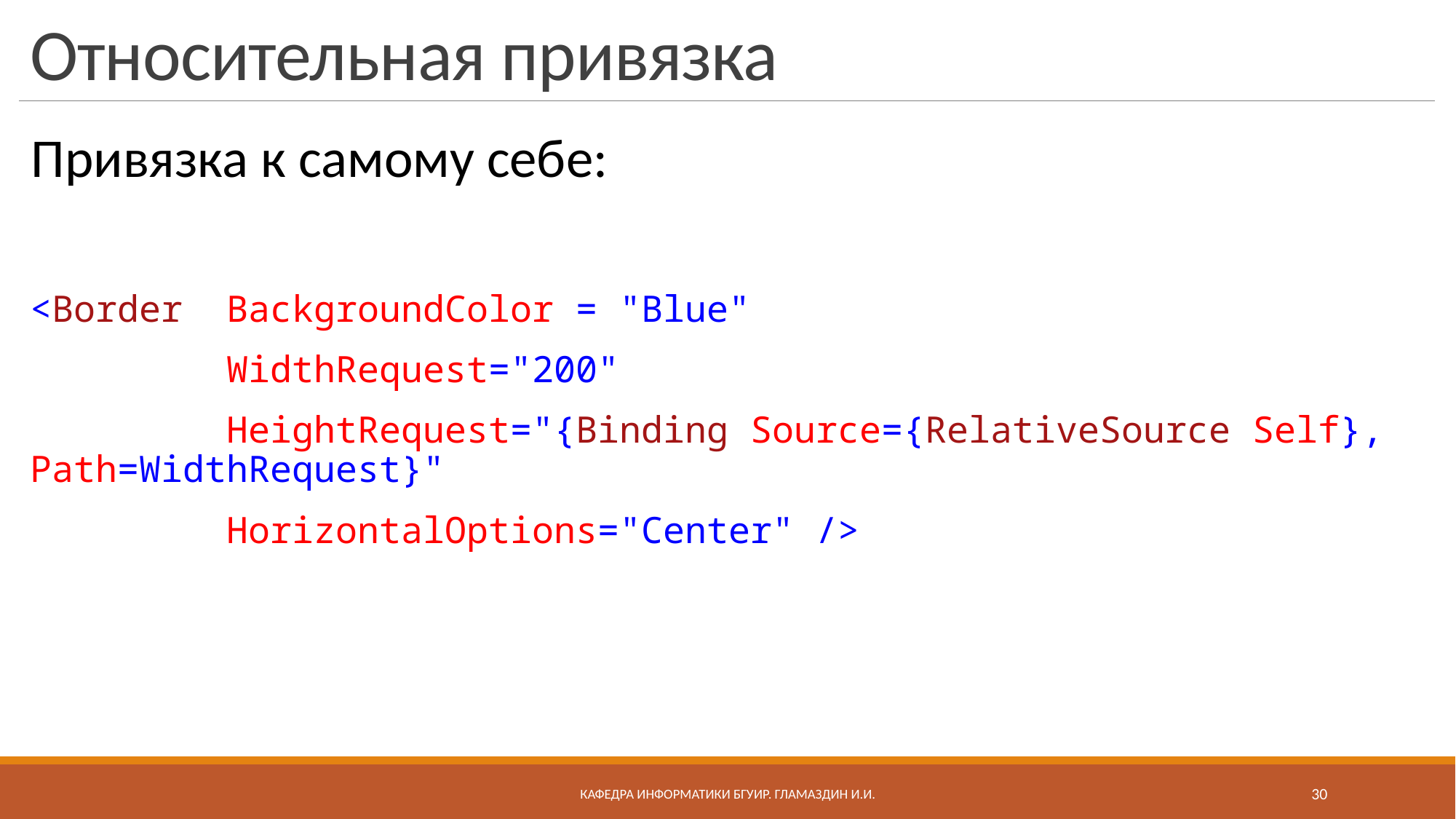

# Относительная привязка
Привязка к самому себе:

<Border  BackgroundColor = "Blue"
         WidthRequest="200"
         HeightRequest="{Binding Source={RelativeSource Self}, Path=WidthRequest}"
         HorizontalOptions="Center" />
Кафедра информатики бгуир. Гламаздин И.и.
30